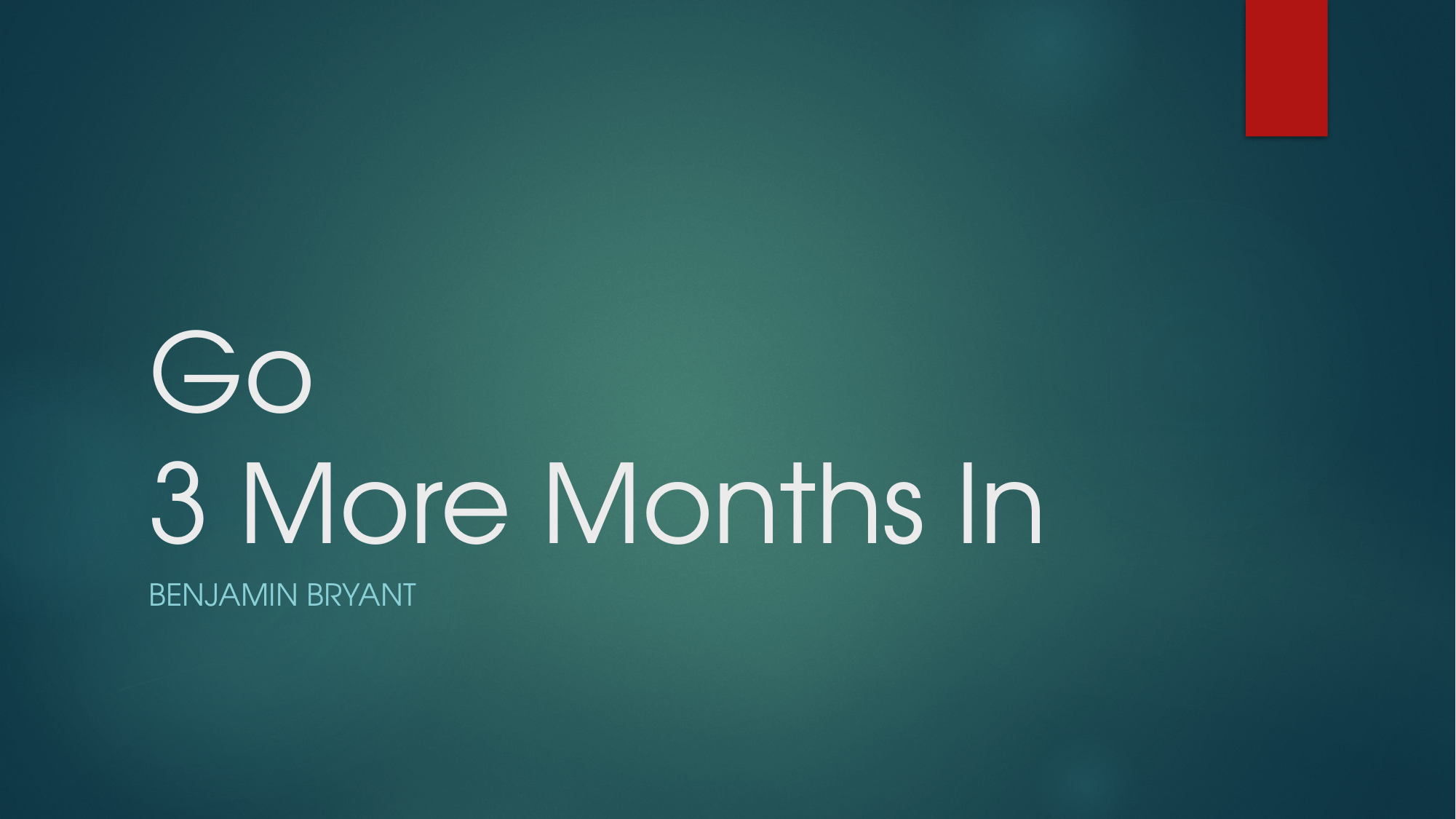

# Go 3 More Months In
Benjamin Bryant